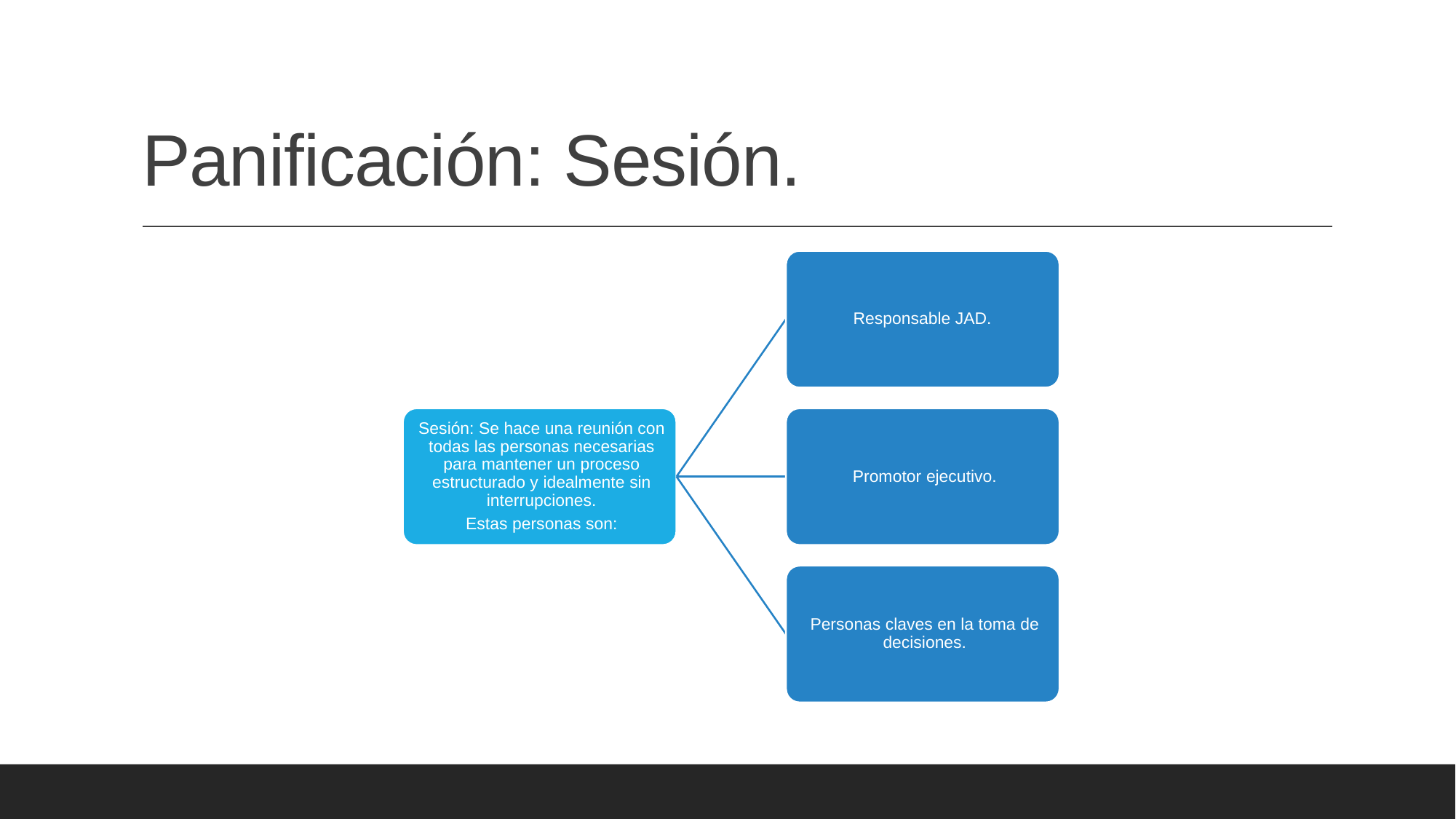

# Panificación: Sesión.
Sesión: Se hace una reunión con todas las personas necesarias para mantener un proceso estructurado y idealmente sin interrupciones.
Estas personas son:

Responsable JAD.

Promotor ejecutivo.

Personas claves en la toma de decisiones.